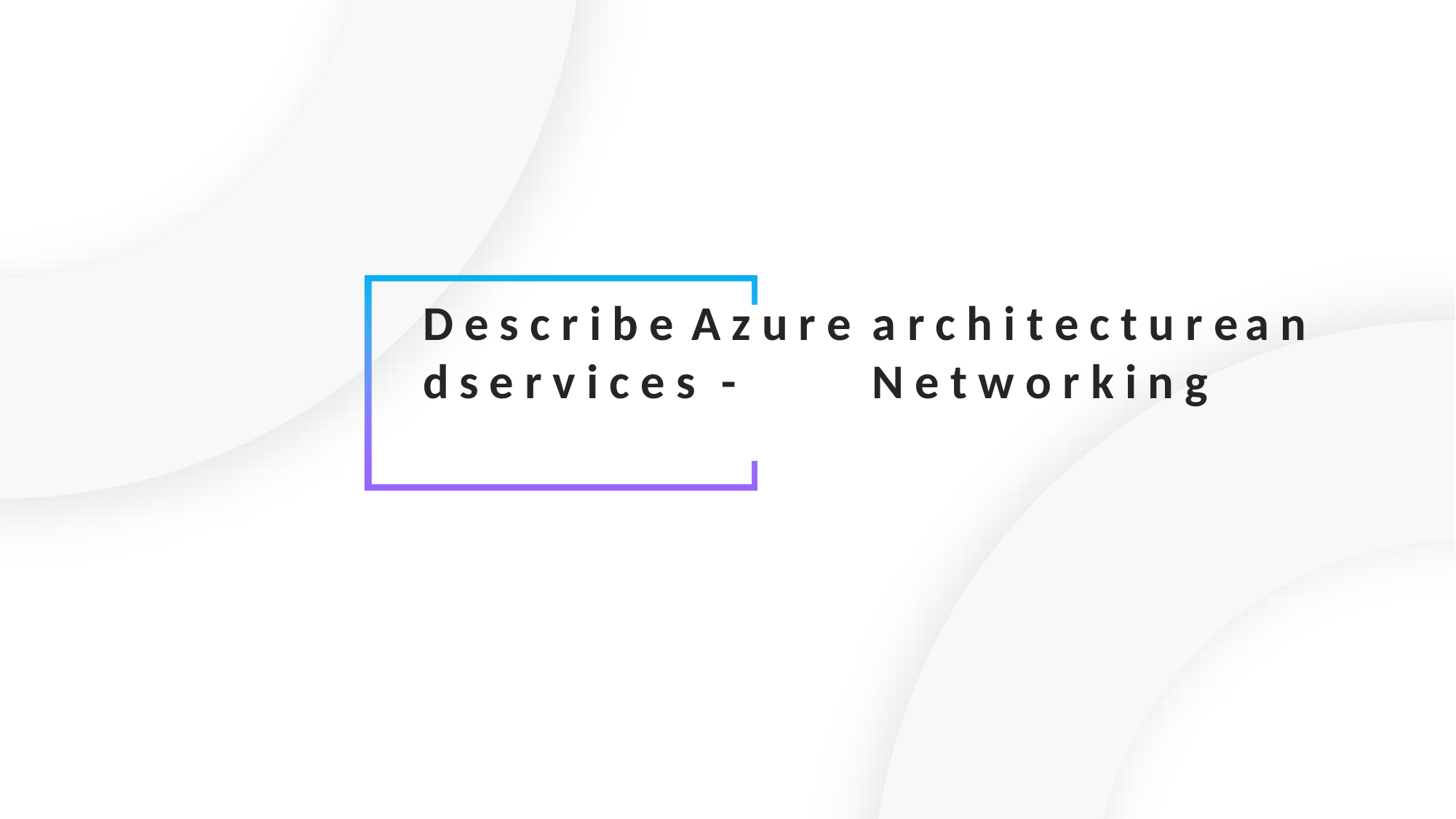

# D e s c r i b e		A z u r e	a r c h i t e c t u r e	a n d s e r v i c e s	-	N e t w o r k i n g